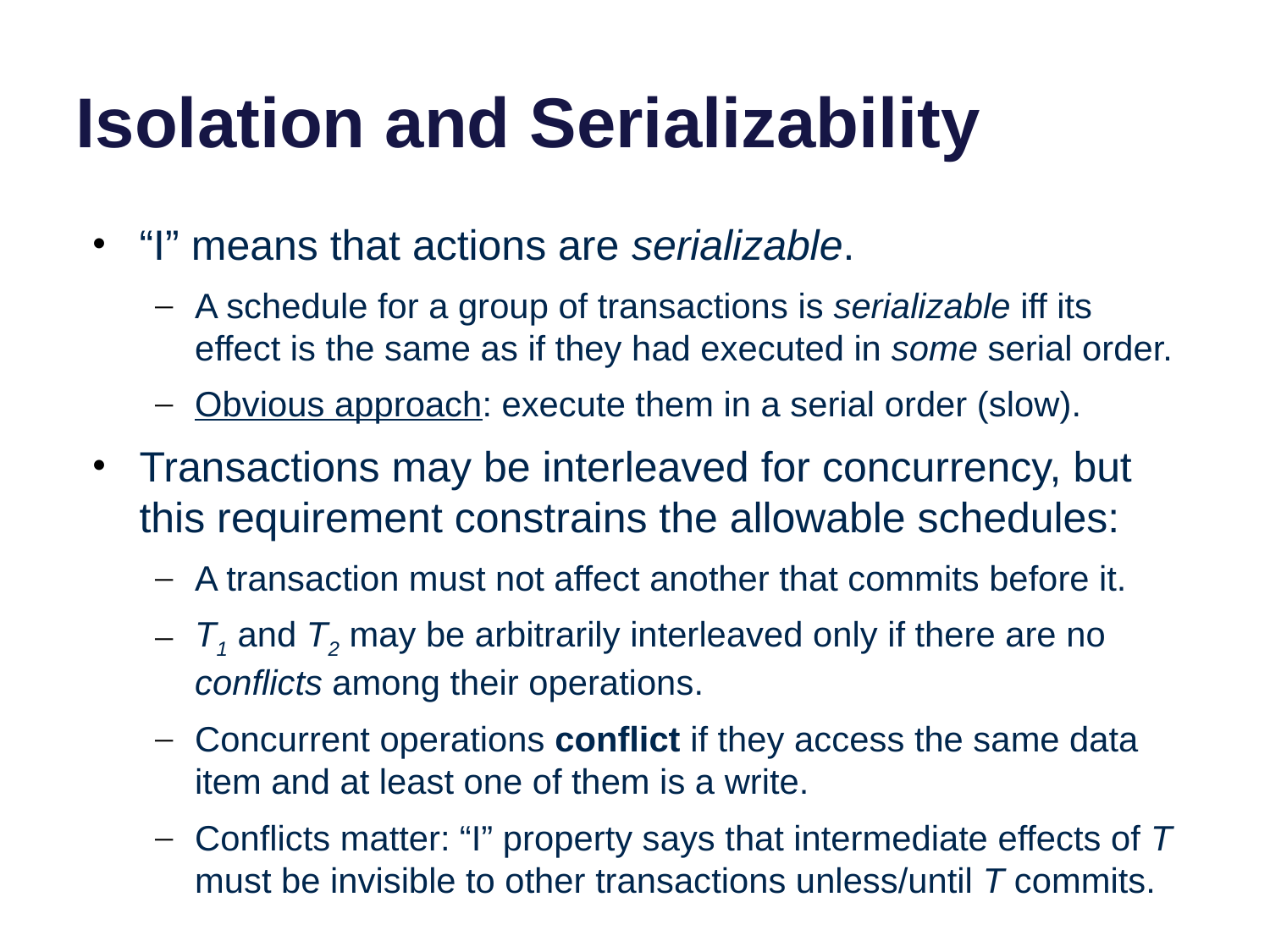

# Isolation and Serializability
“I” means that actions are serializable.
A schedule for a group of transactions is serializable iff its effect is the same as if they had executed in some serial order.
Obvious approach: execute them in a serial order (slow).
Transactions may be interleaved for concurrency, but this requirement constrains the allowable schedules:
A transaction must not affect another that commits before it.
T1 and T2 may be arbitrarily interleaved only if there are no conflicts among their operations.
Concurrent operations conflict if they access the same data item and at least one of them is a write.
Conflicts matter: “I” property says that intermediate effects of T must be invisible to other transactions unless/until T commits.